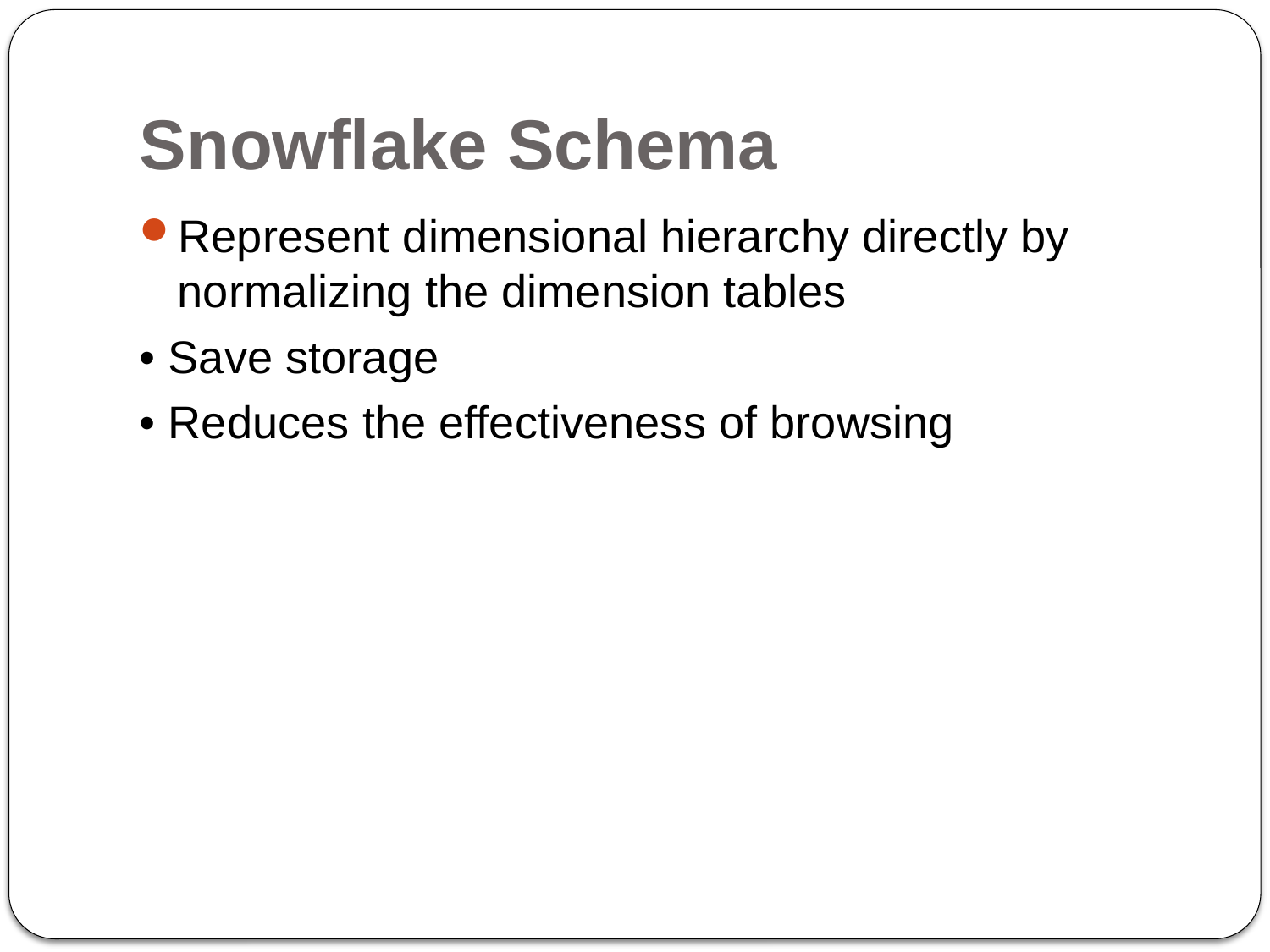

# Snowflake Schema
Represent dimensional hierarchy directly by normalizing the dimension tables
• Save storage
• Reduces the effectiveness of browsing